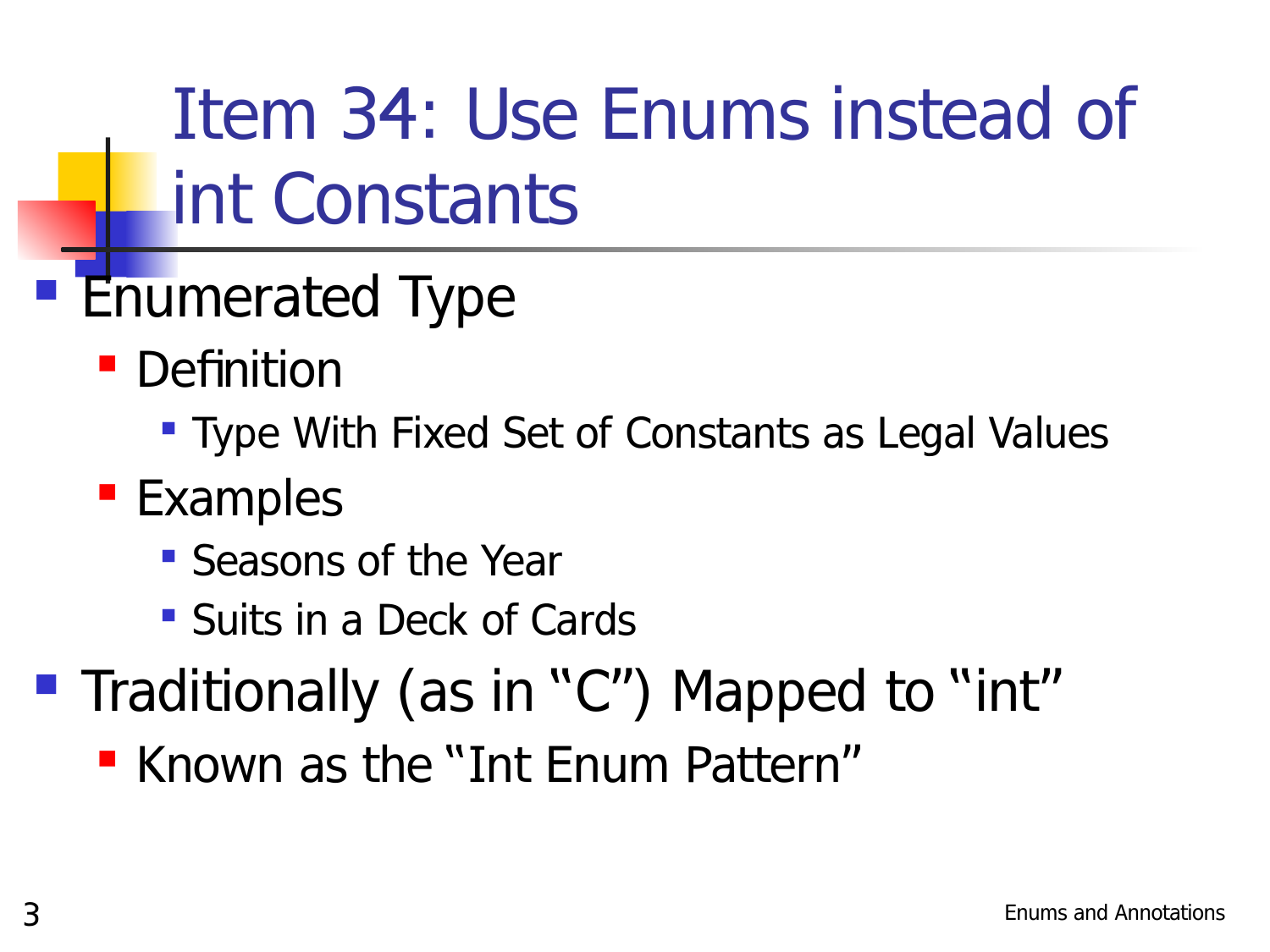

# Item 34: Use Enums instead of int Constants
Enumerated Type
Definition
Type With Fixed Set of Constants as Legal Values
Examples
Seasons of the Year
Suits in a Deck of Cards
Traditionally (as in “C”) Mapped to “int”
Known as the “Int Enum Pattern”